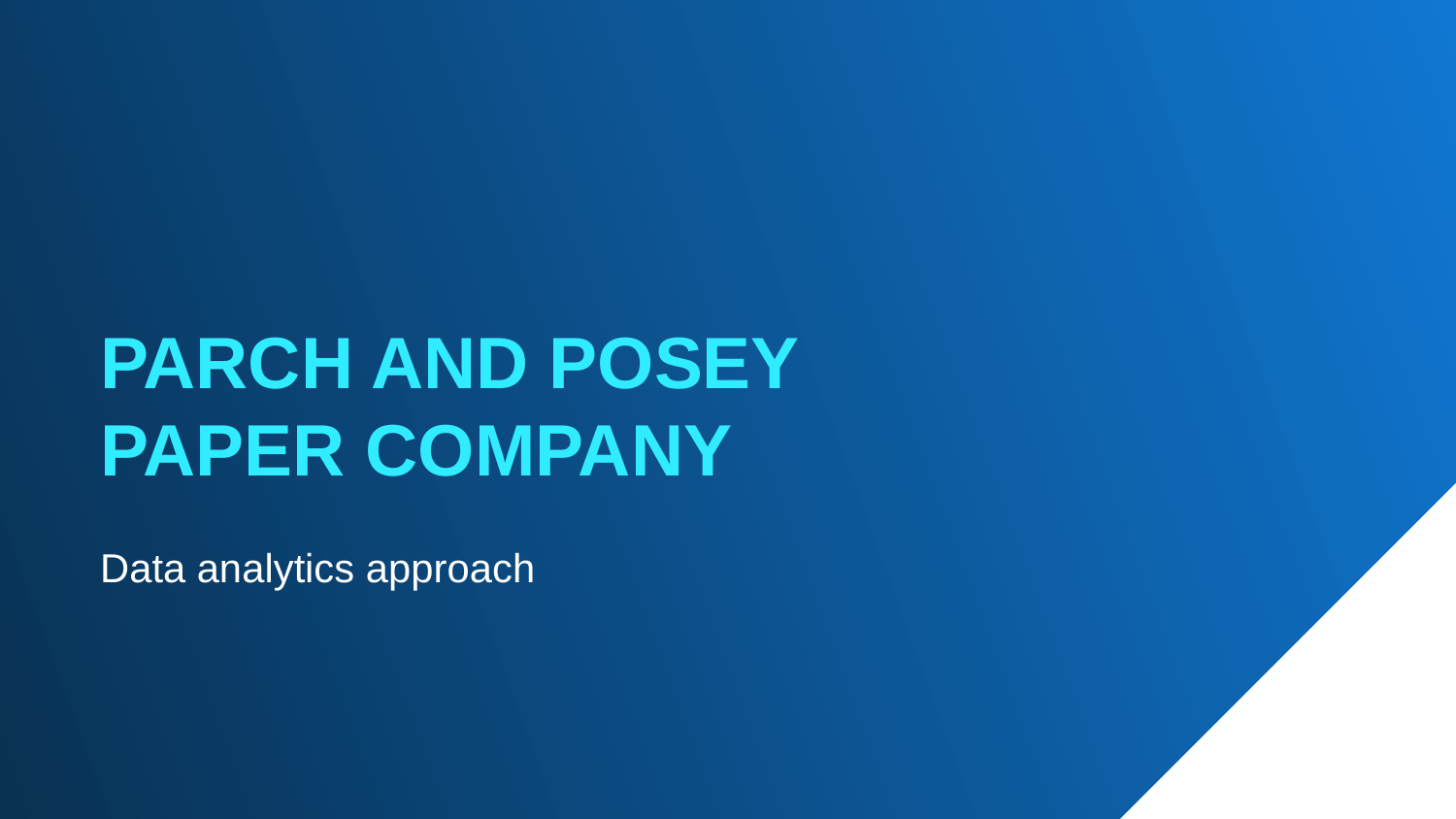

PARCH AND POSEY PAPER COMPANY
Data analytics approach